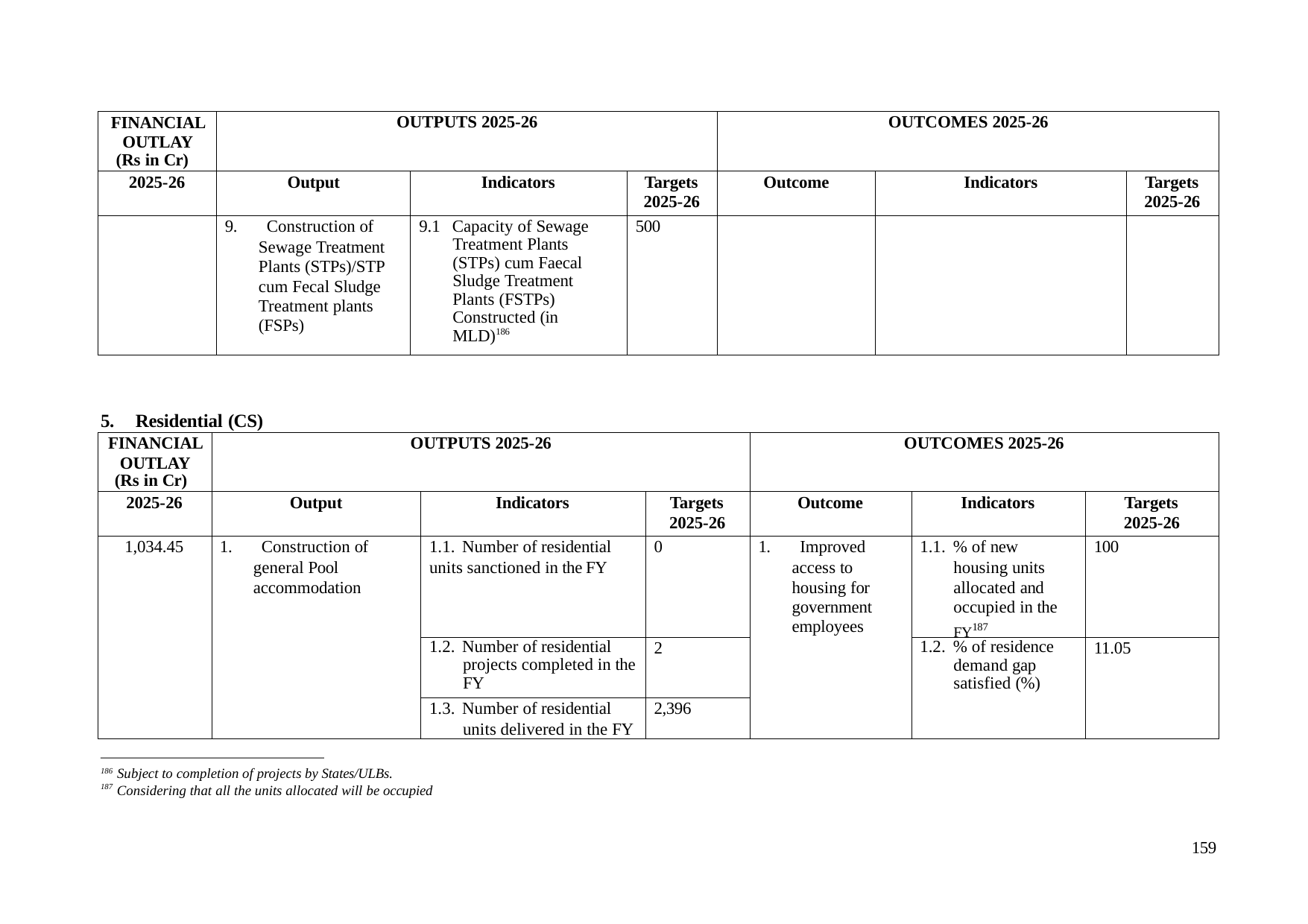

| FINANCIAL OUTLAY (Rs in Cr) | OUTPUTS 2025-26 |  |  | OUTCOMES 2025-26 |  |  |
| --- | --- | --- | --- | --- | --- | --- |
| 2025-26 | Output | Indicators | Targets 2025-26 | Outcome | Indicators | Targets 2025-26 |
|  | 9. Construction of Sewage Treatment Plants (STPs)/STP cum Fecal Sludge Treatment plants (FSPs) | 9.1 Capacity of Sewage Treatment Plants (STPs) cum Faecal Sludge Treatment Plants (FSTPs) Constructed (in MLD)186 | 500 |  |  |  |
5.	Residential (CS)
| FINANCIAL OUTLAY (Rs in Cr) | OUTPUTS 2025-26 |  |  | OUTCOMES 2025-26 |  |  |
| --- | --- | --- | --- | --- | --- | --- |
| 2025-26 | Output | Indicators | Targets 2025-26 | Outcome | Indicators | Targets 2025-26 |
| 1,034.45 | 1. Construction of general Pool accommodation | 1.1. Number of residential units sanctioned in the FY | 0 | 1. Improved access to housing for government employees | 1.1. % of new housing units allocated and occupied in the FY187 | 100 |
|  |  | 1.2. Number of residential projects completed in the FY | 2 |  | 1.2. % of residence demand gap satisfied (%) | 11.05 |
|  |  | 1.3. Number of residential units delivered in the FY | 2,396 |  |  |  |

186 Subject to completion of projects by States/ULBs.
187 Considering that all the units allocated will be occupied
159